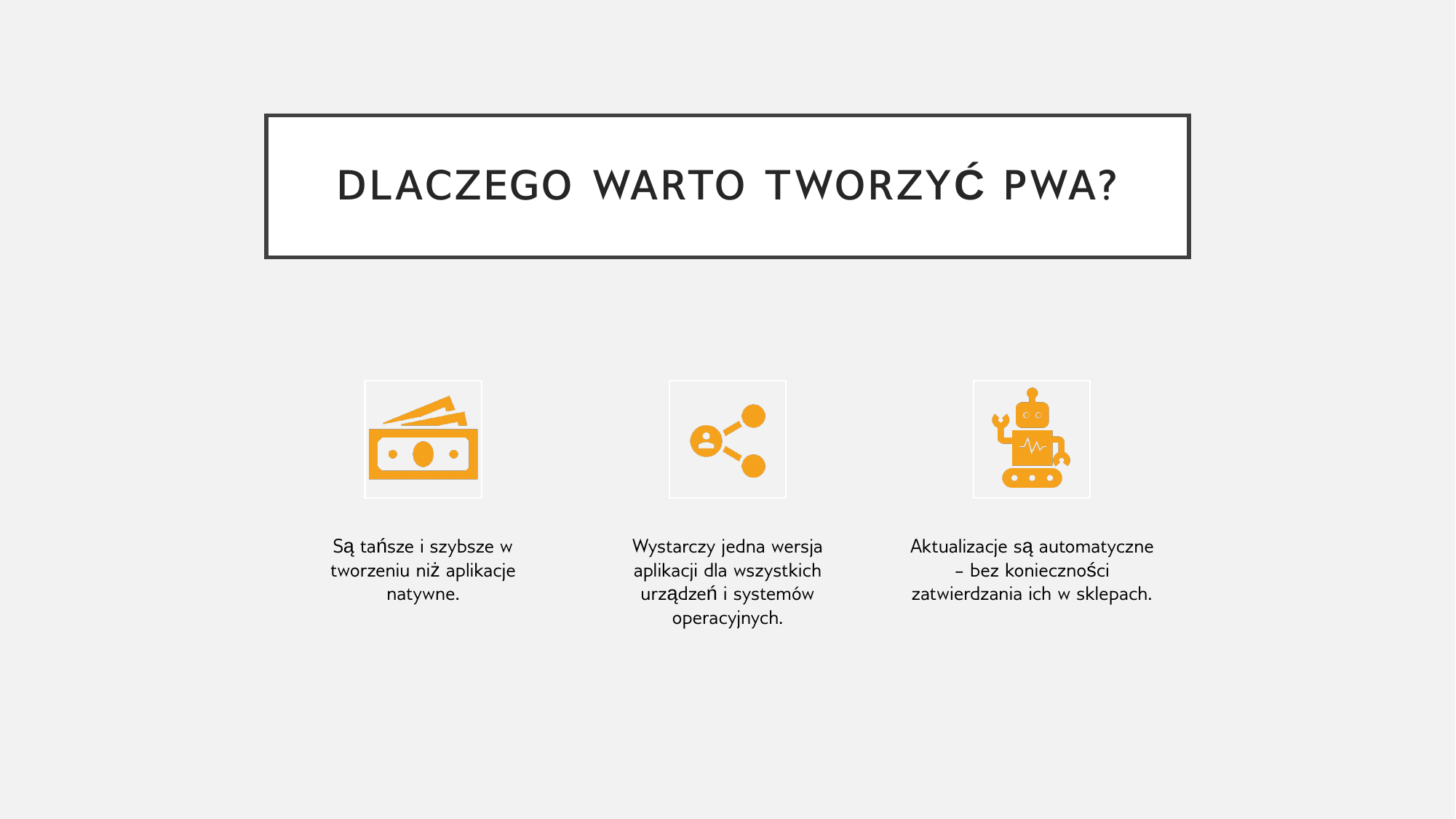

# Dlaczego warto tworzyć PWA?
Są tańsze i szybsze w tworzeniu niż aplikacje natywne.
Wystarczy jedna wersja aplikacji dla wszystkich urządzeń i systemów operacyjnych.
Aktualizacje są automatyczne – bez konieczności zatwierdzania ich w sklepach.